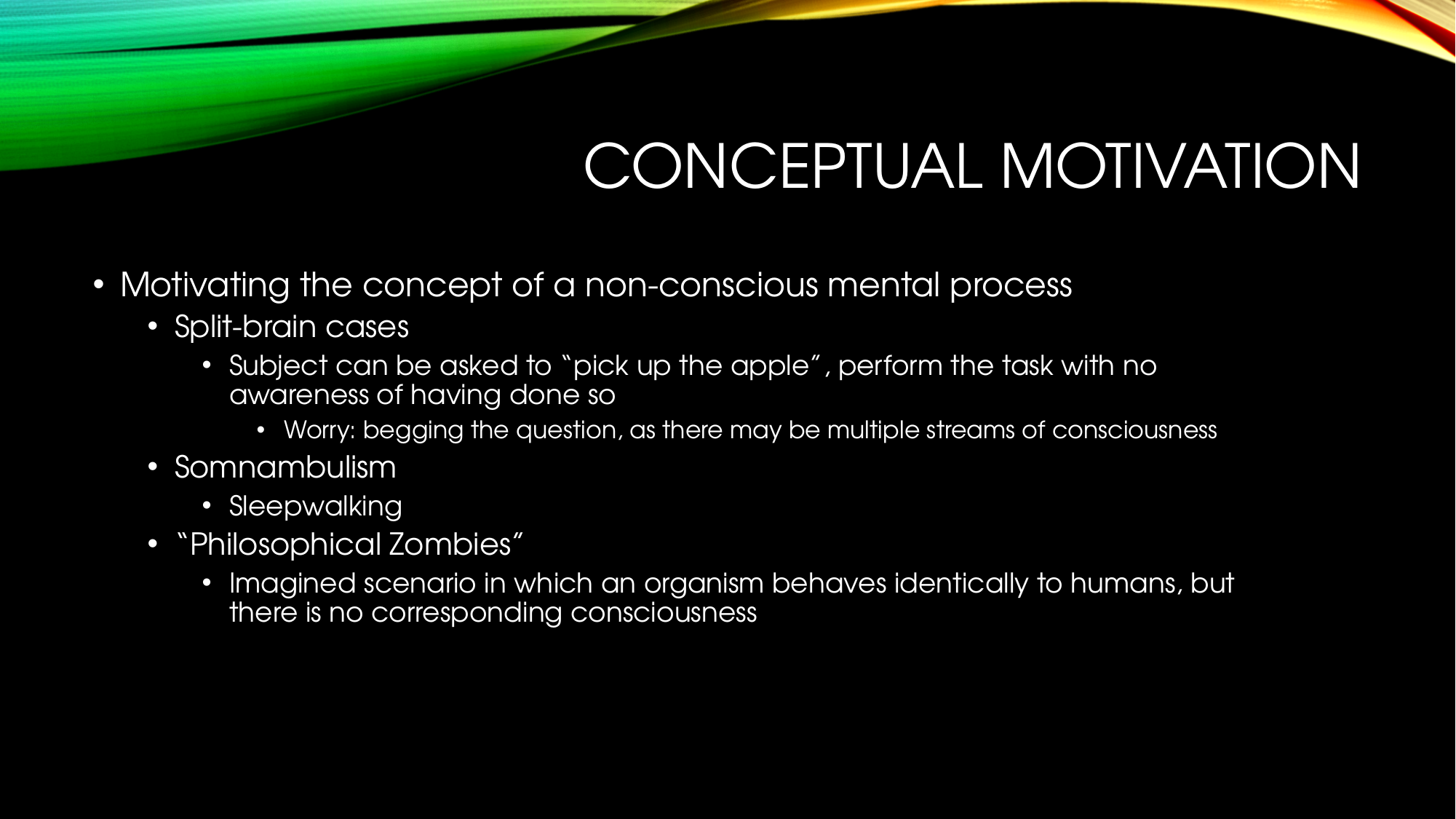

# Conceptual Motivation
Motivating the concept of a non-conscious mental process
Split-brain cases
Subject can be asked to “pick up the apple”, perform the task with no awareness of having done so
Worry: begging the question, as there may be multiple streams of consciousness
Somnambulism
Sleepwalking
“Philosophical Zombies”
Imagined scenario in which an organism behaves identically to humans, but there is no corresponding consciousness